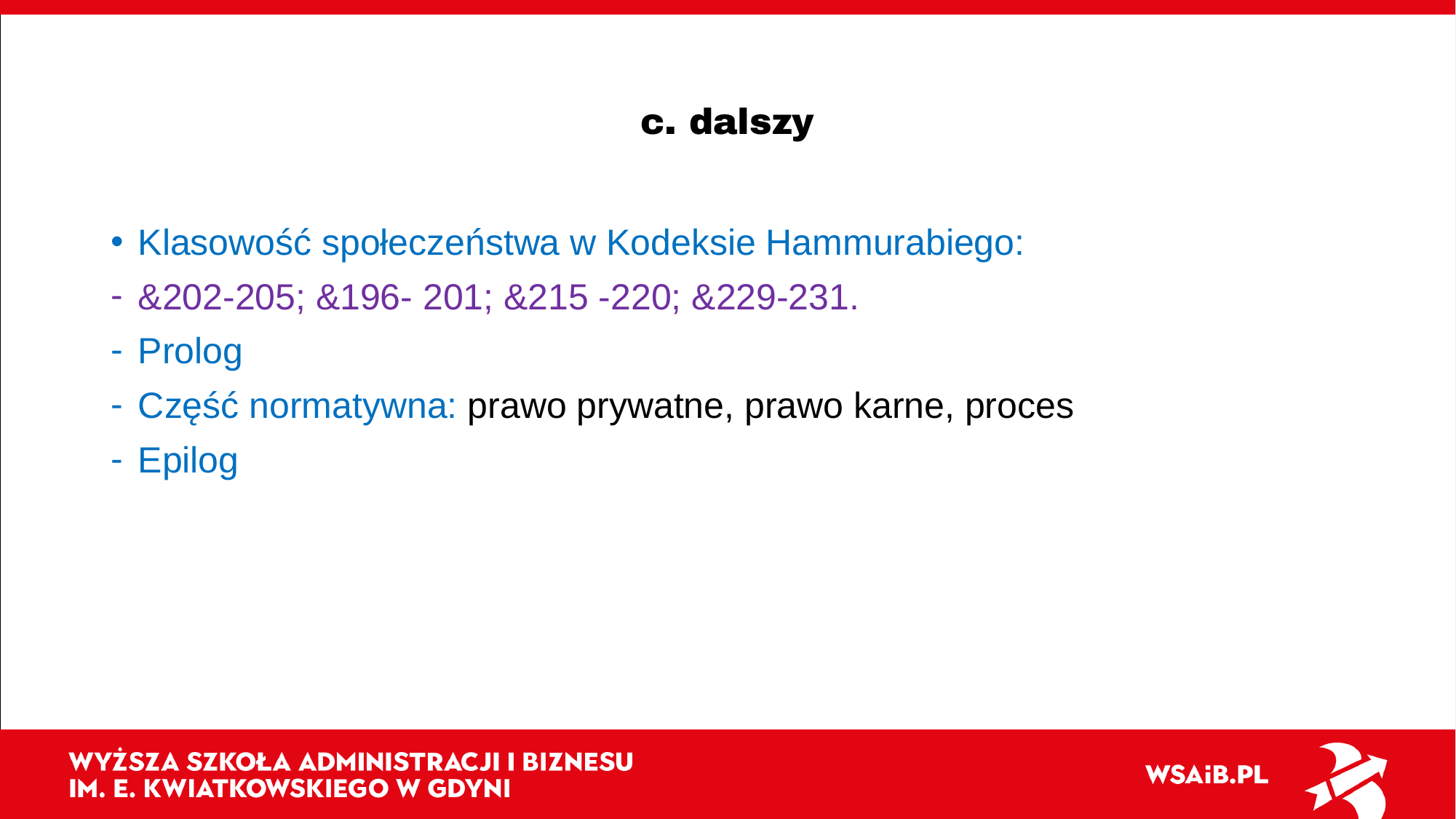

# c. dalszy
Klasowość społeczeństwa w Kodeksie Hammurabiego:
&202-205; &196- 201; &215 -220; &229-231.
Prolog
Część normatywna: prawo prywatne, prawo karne, proces
Epilog